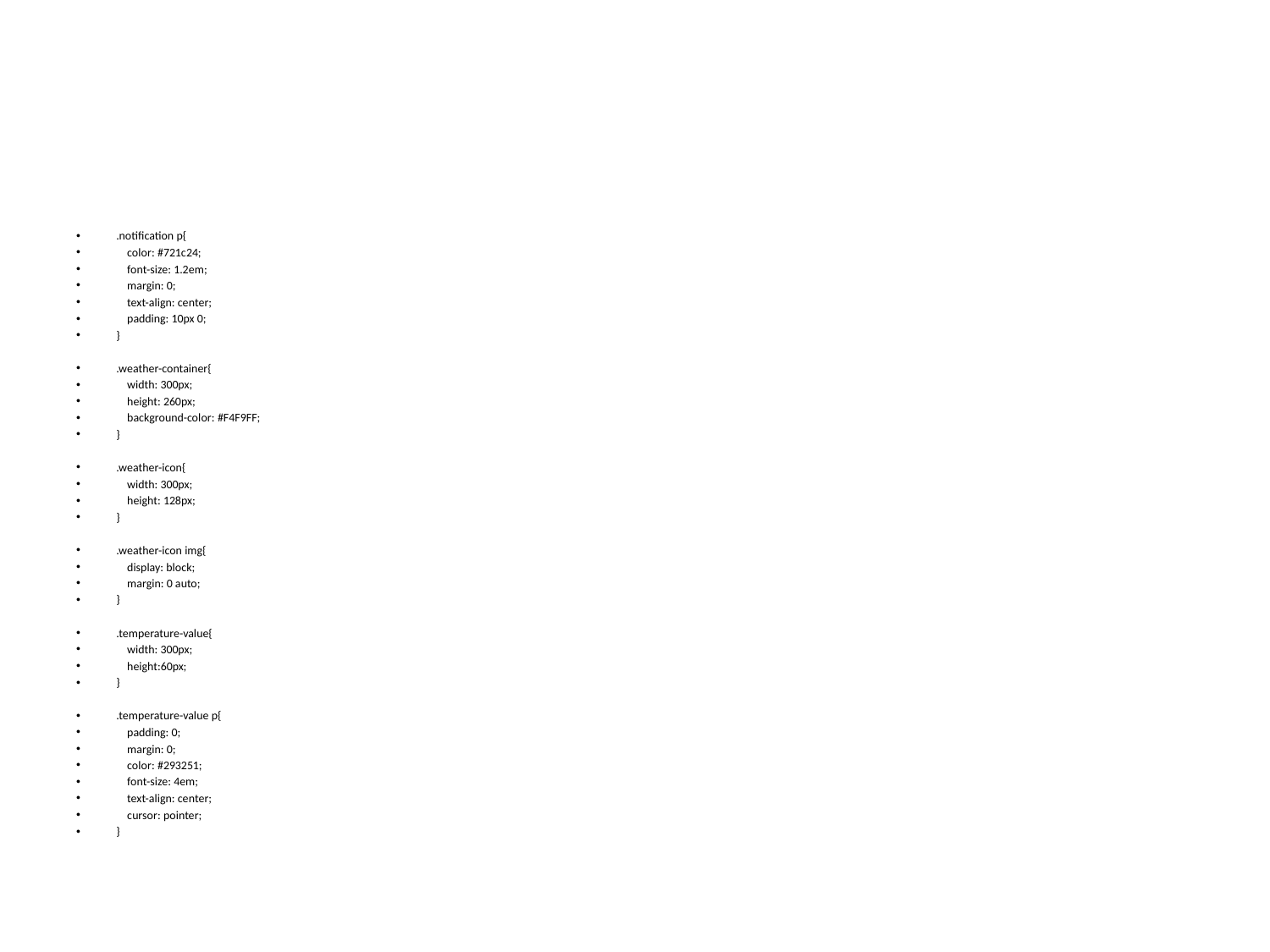

#
.notification p{
    color: #721c24;
    font-size: 1.2em;
    margin: 0;
    text-align: center;
    padding: 10px 0;
}

.weather-container{
    width: 300px;
    height: 260px;
    background-color: #F4F9FF;
}

.weather-icon{
    width: 300px;
    height: 128px;
}

.weather-icon img{
    display: block;
    margin: 0 auto;
}

.temperature-value{
    width: 300px;
    height:60px;
}

.temperature-value p{
    padding: 0;
    margin: 0;
    color: #293251;
    font-size: 4em;
    text-align: center;
    cursor: pointer;
}